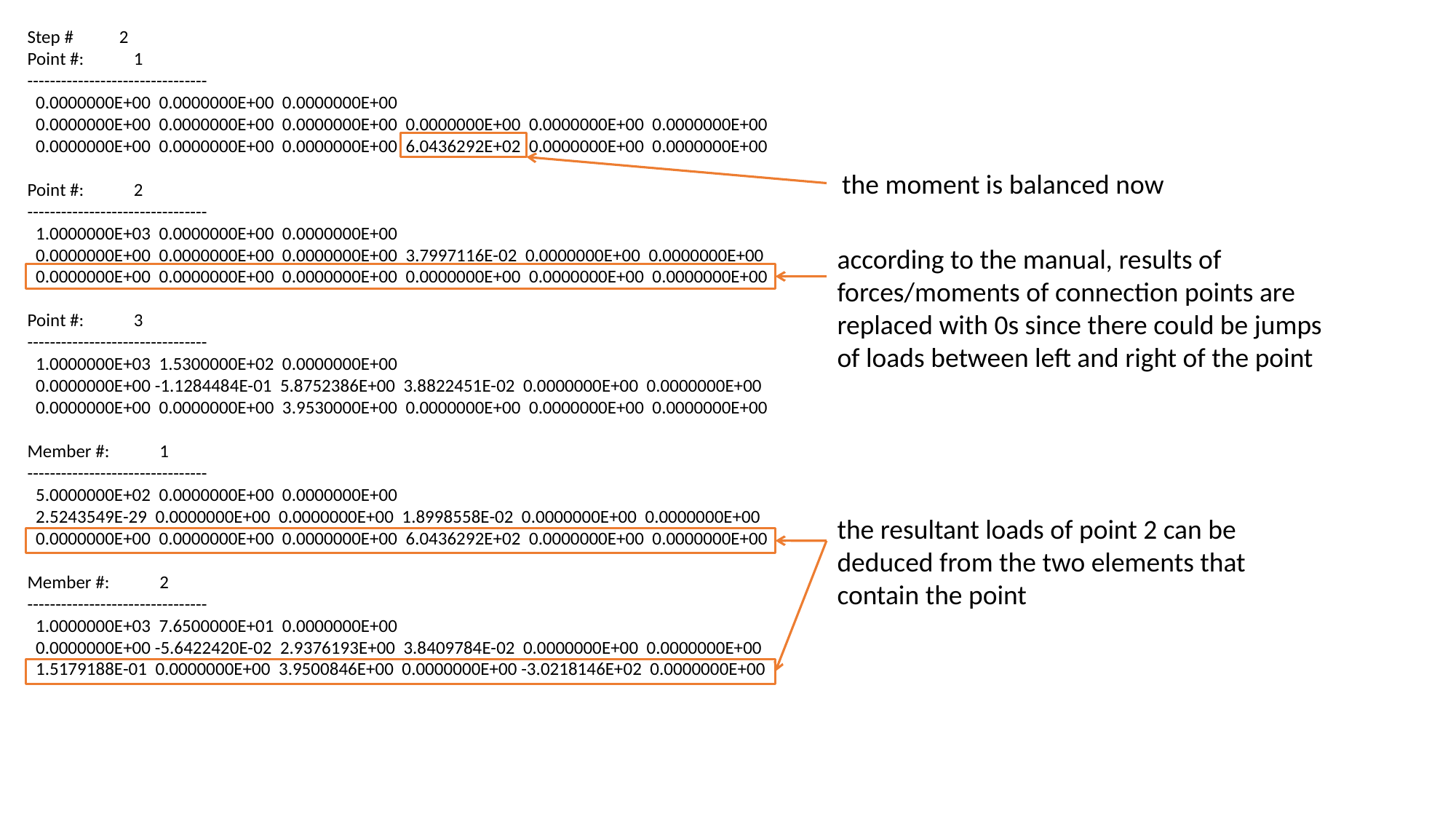

Step #           2
 Point #:            1
 --------------------------------
   0.0000000E+00  0.0000000E+00  0.0000000E+00
   0.0000000E+00  0.0000000E+00  0.0000000E+00  0.0000000E+00  0.0000000E+00  0.0000000E+00
   0.0000000E+00  0.0000000E+00  0.0000000E+00  6.0436292E+02  0.0000000E+00  0.0000000E+00

 Point #:            2
 --------------------------------
   1.0000000E+03  0.0000000E+00  0.0000000E+00
   0.0000000E+00  0.0000000E+00  0.0000000E+00  3.7997116E-02  0.0000000E+00  0.0000000E+00
   0.0000000E+00  0.0000000E+00  0.0000000E+00  0.0000000E+00  0.0000000E+00  0.0000000E+00

 Point #:            3
 --------------------------------
   1.0000000E+03  1.5300000E+02  0.0000000E+00
   0.0000000E+00 -1.1284484E-01  5.8752386E+00  3.8822451E-02  0.0000000E+00  0.0000000E+00
   0.0000000E+00  0.0000000E+00  3.9530000E+00  0.0000000E+00  0.0000000E+00  0.0000000E+00

 Member #:            1
 --------------------------------
   5.0000000E+02  0.0000000E+00  0.0000000E+00
   2.5243549E-29  0.0000000E+00  0.0000000E+00  1.8998558E-02  0.0000000E+00  0.0000000E+00
   0.0000000E+00  0.0000000E+00  0.0000000E+00  6.0436292E+02  0.0000000E+00  0.0000000E+00

 Member #:            2
 --------------------------------
   1.0000000E+03  7.6500000E+01  0.0000000E+00
   0.0000000E+00 -5.6422420E-02  2.9376193E+00  3.8409784E-02  0.0000000E+00  0.0000000E+00
   1.5179188E-01  0.0000000E+00  3.9500846E+00  0.0000000E+00 -3.0218146E+02  0.0000000E+00

the moment is balanced now
according to the manual, results of forces/moments of connection points are replaced with 0s since there could be jumps of loads between left and right of the point

the resultant loads of point 2 can be deduced from the two elements that contain the point